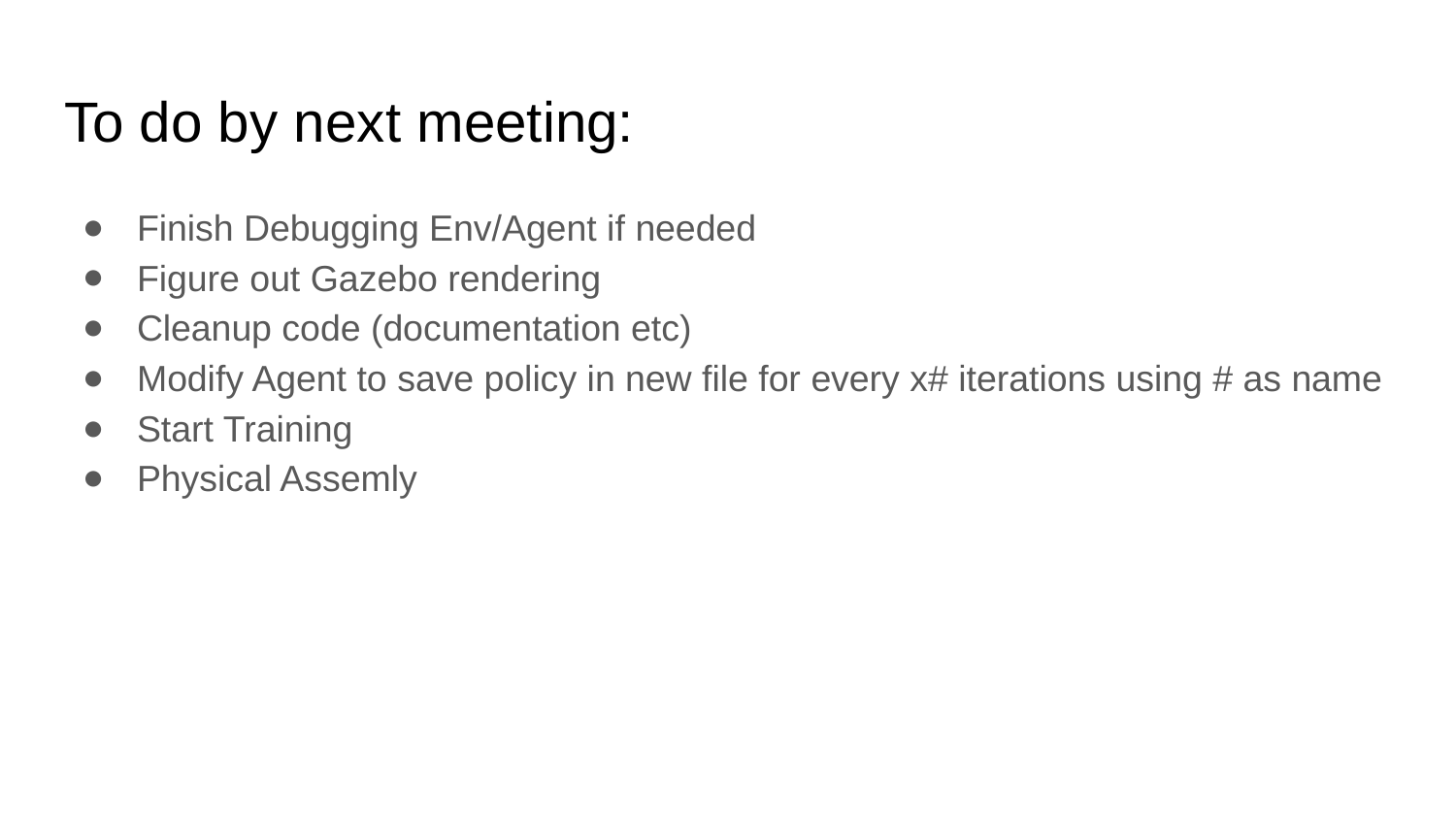

# To do by next meeting:
Finish Debugging Env/Agent if needed
Figure out Gazebo rendering
Cleanup code (documentation etc)
Modify Agent to save policy in new file for every x# iterations using # as name
Start Training
Physical Assemly